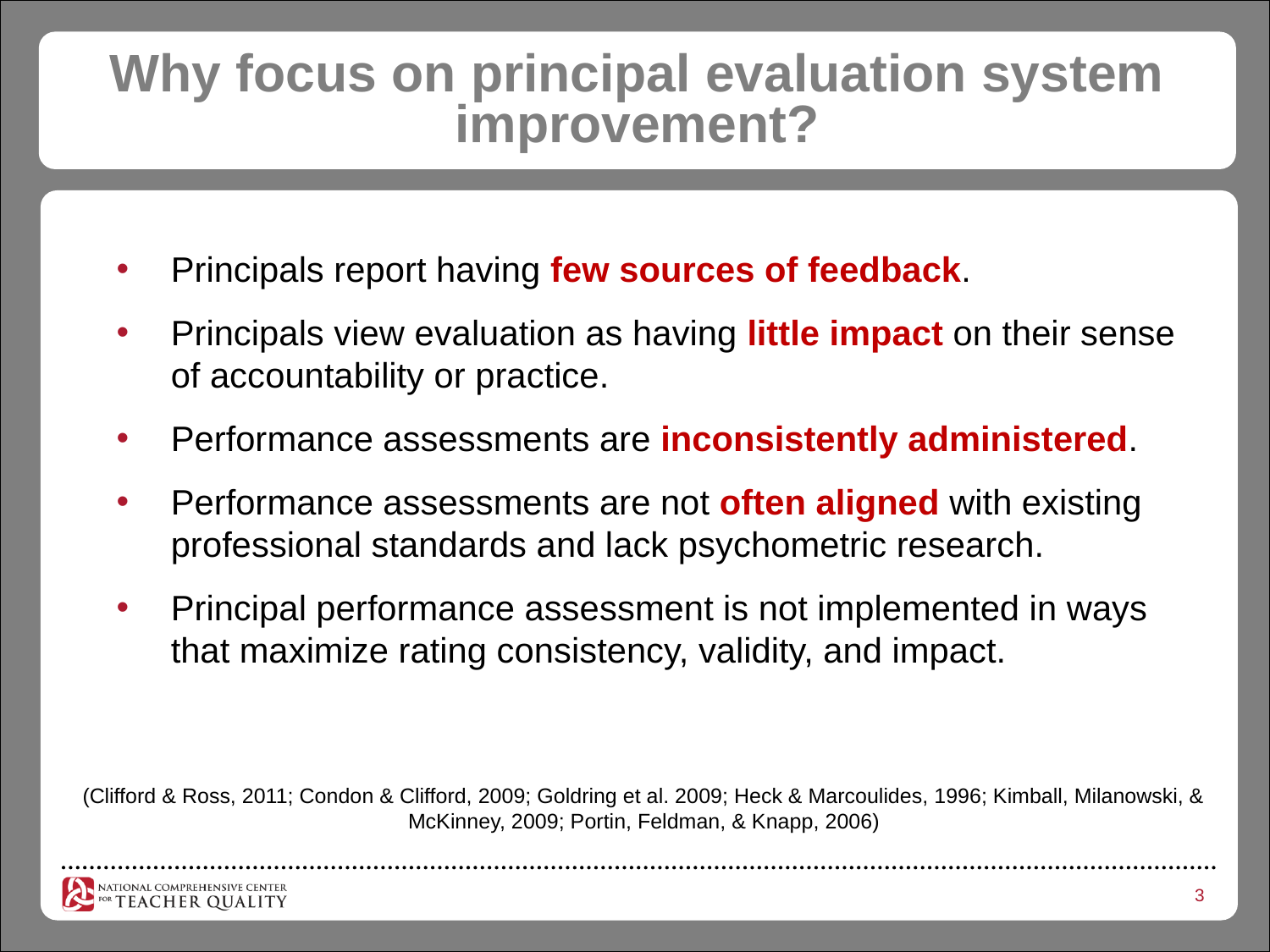

# Why focus on principal evaluation system improvement?

Principals report having few sources of feedback.
Principals view evaluation as having little impact on their sense of accountability or practice.
Performance assessments are inconsistently administered.
Performance assessments are not often aligned with existing professional standards and lack psychometric research.
Principal performance assessment is not implemented in ways that maximize rating consistency, validity, and impact.

(Clifford & Ross, 2011; Condon & Clifford, 2009; Goldring et al. 2009; Heck & Marcoulides, 1996; Kimball, Milanowski, & McKinney, 2009; Portin, Feldman, & Knapp, 2006)